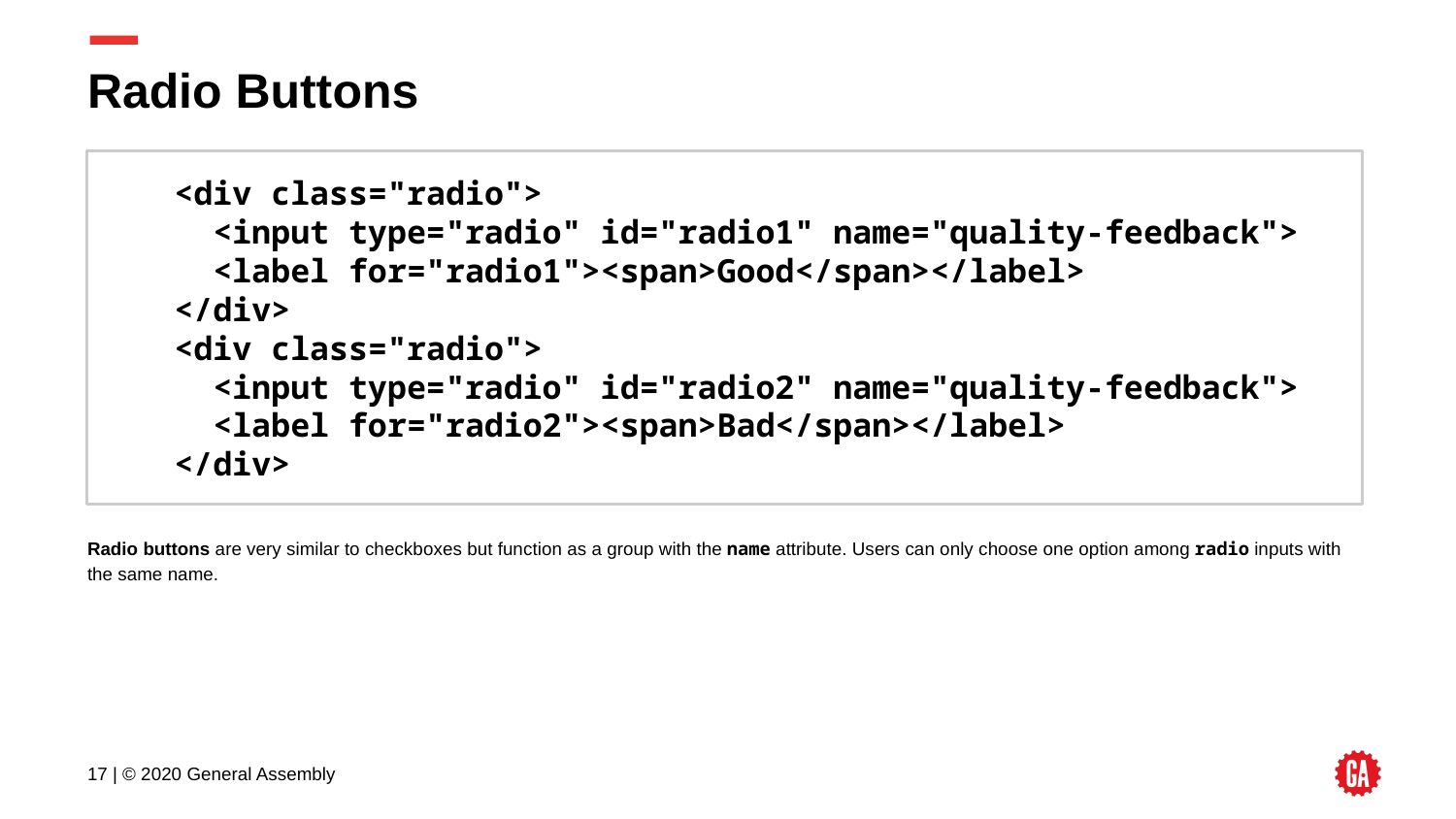

# Radio Buttons
<div class="radio">
  <input type="radio" id="radio1" name="quality-feedback">
  <label for="radio1"><span>Good</span></label>
</div>
<div class="radio">
  <input type="radio" id="radio2" name="quality-feedback">
  <label for="radio2"><span>Bad</span></label>
</div>
Radio buttons are very similar to checkboxes but function as a group with the name attribute. Users can only choose one option among radio inputs with the same name.
17 | © 2020 General Assembly